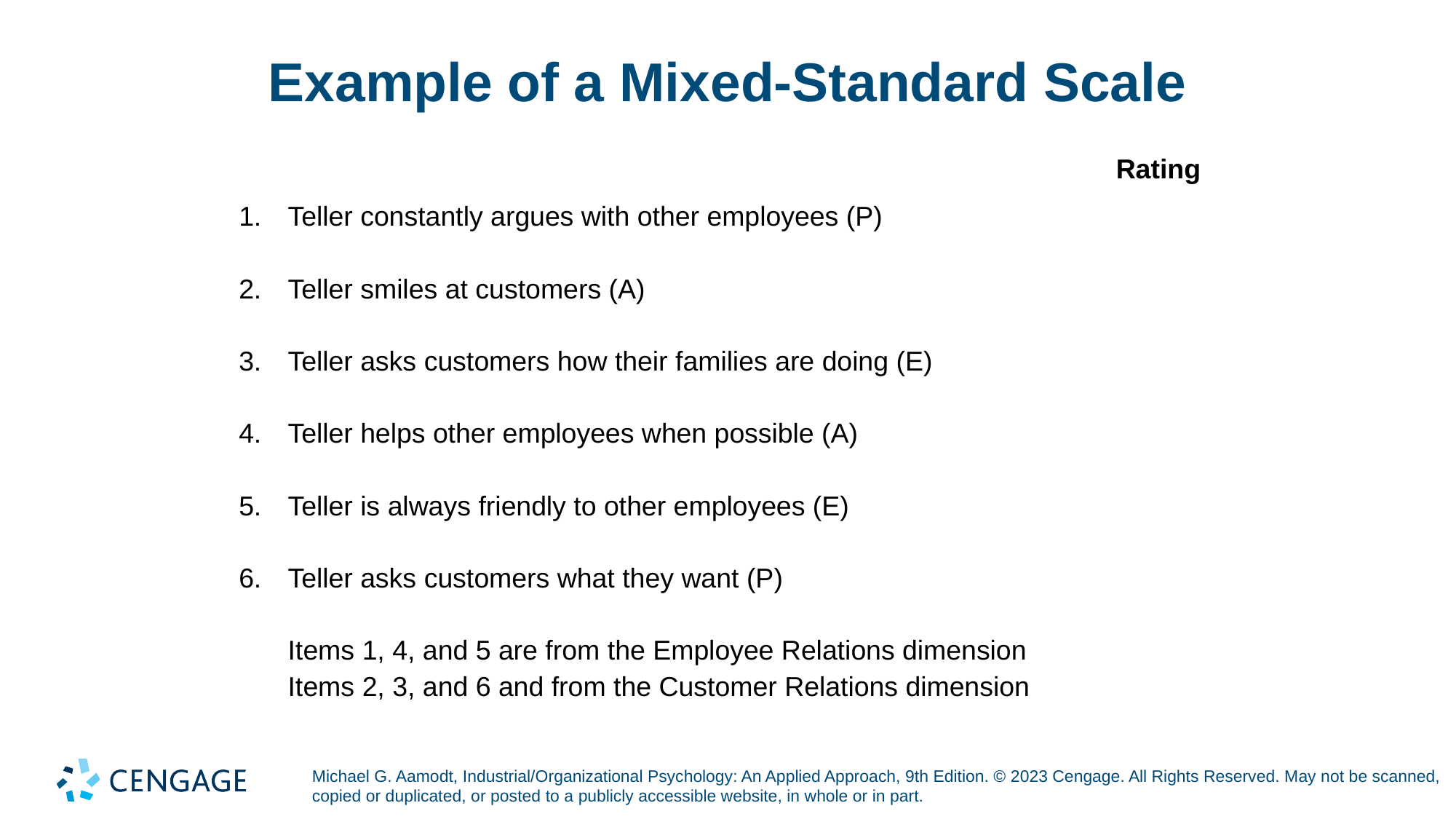

# Example of a Mixed-Standard Scale
|  |  | Rating |
| --- | --- | --- |
| 1. | Teller constantly argues with other employees (P) |  |
| 2. | Teller smiles at customers (A) |  |
| 3. | Teller asks customers how their families are doing (E) |  |
| 4. | Teller helps other employees when possible (A) |  |
| 5. | Teller is always friendly to other employees (E) |  |
| 6. | Teller asks customers what they want (P) |  |
|  | Items 1, 4, and 5 are from the Employee Relations dimension Items 2, 3, and 6 and from the Customer Relations dimension |  |